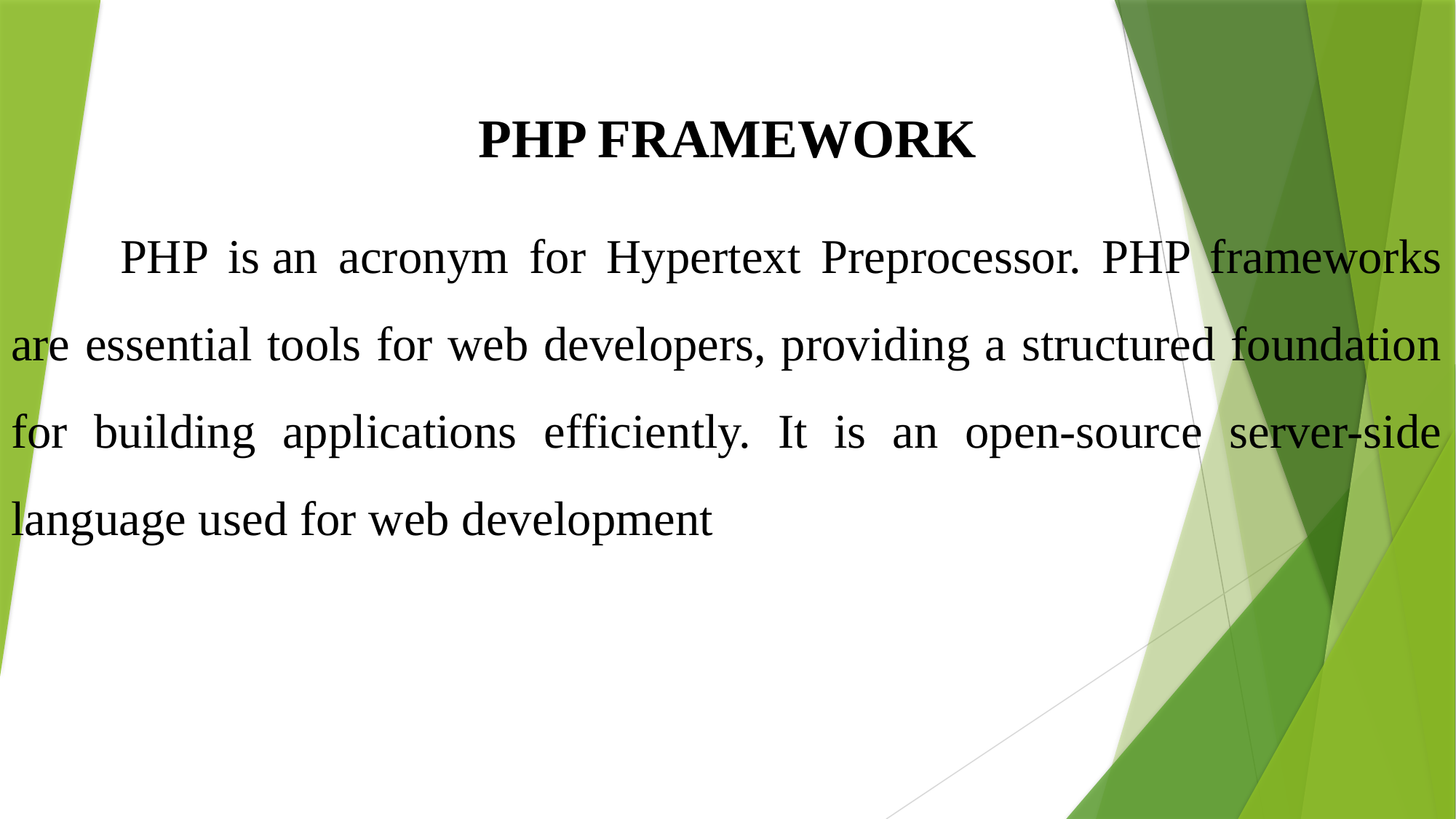

PHP FRAMEWORK
	PHP is an acronym for Hypertext Preprocessor. PHP frameworks are essential tools for web developers, providing a structured foundation for building applications efficiently. It is an open-source server-side language used for web development